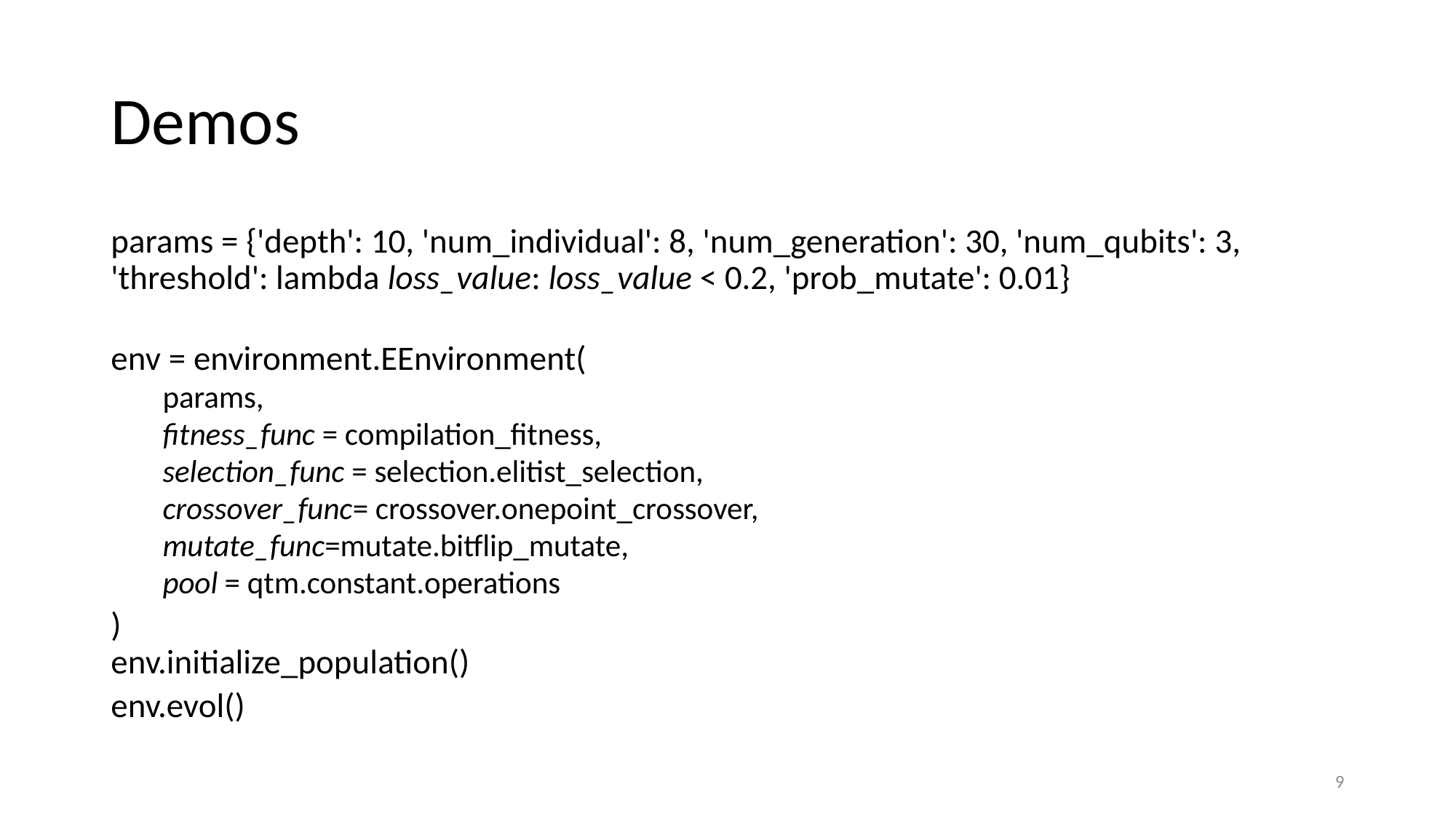

# Demos
params = {'depth': 10, 'num_individual': 8, 'num_generation': 30, 'num_qubits': 3, 'threshold': lambda loss_value: loss_value < 0.2, 'prob_mutate': 0.01}
env = environment.EEnvironment(
params,
fitness_func = compilation_fitness,
selection_func = selection.elitist_selection,
crossover_func= crossover.onepoint_crossover,
mutate_func=mutate.bitflip_mutate,
pool = qtm.constant.operations
)
env.initialize_population()
env.evol()
9